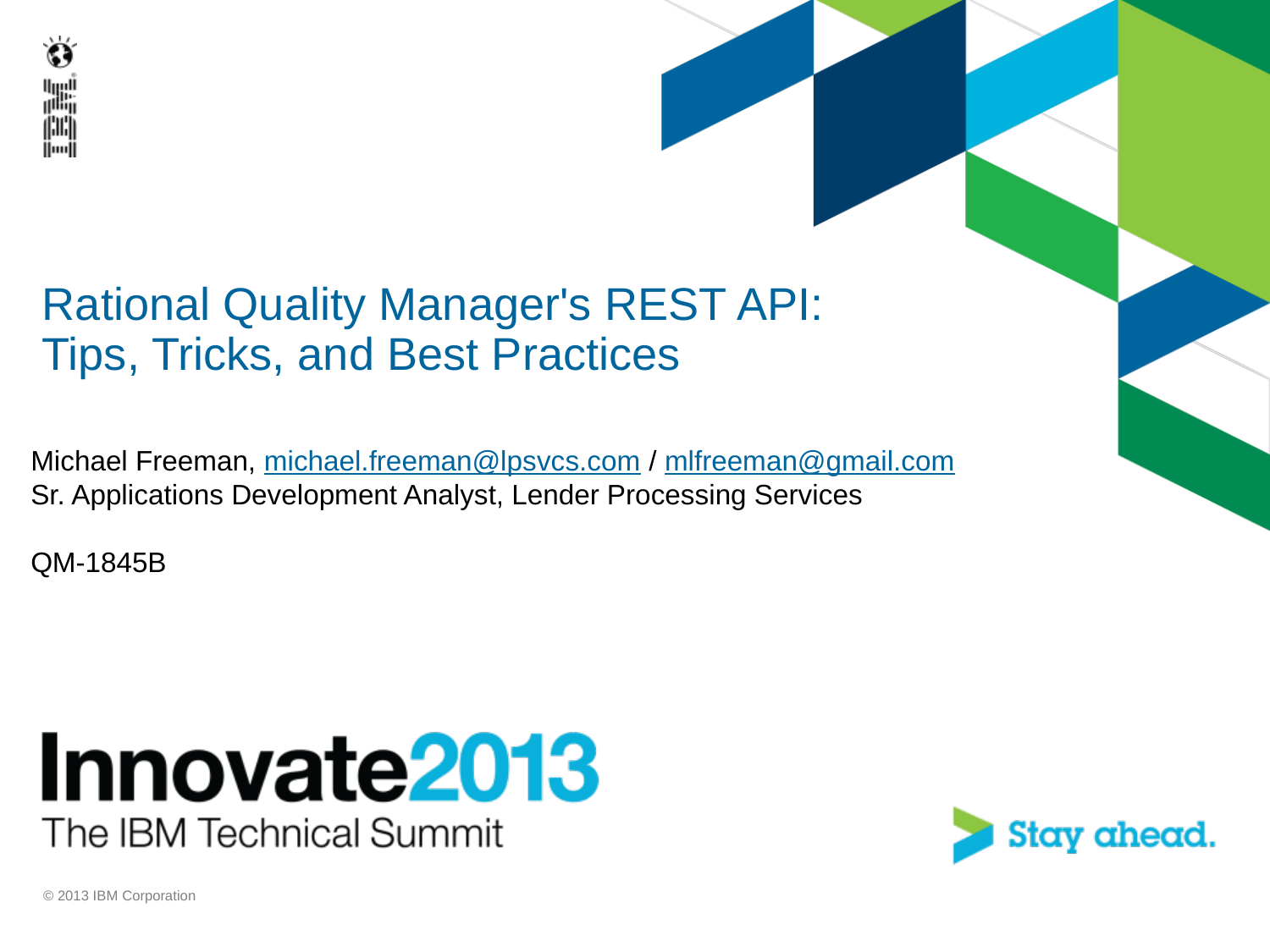

# Rational Quality Manager's REST API: Tips, Tricks, and Best Practices
Michael Freeman, michael.freeman@lpsvcs.com / mlfreeman@gmail.com
Sr. Applications Development Analyst, Lender Processing Services

QM-1845B
© 2013 IBM Corporation